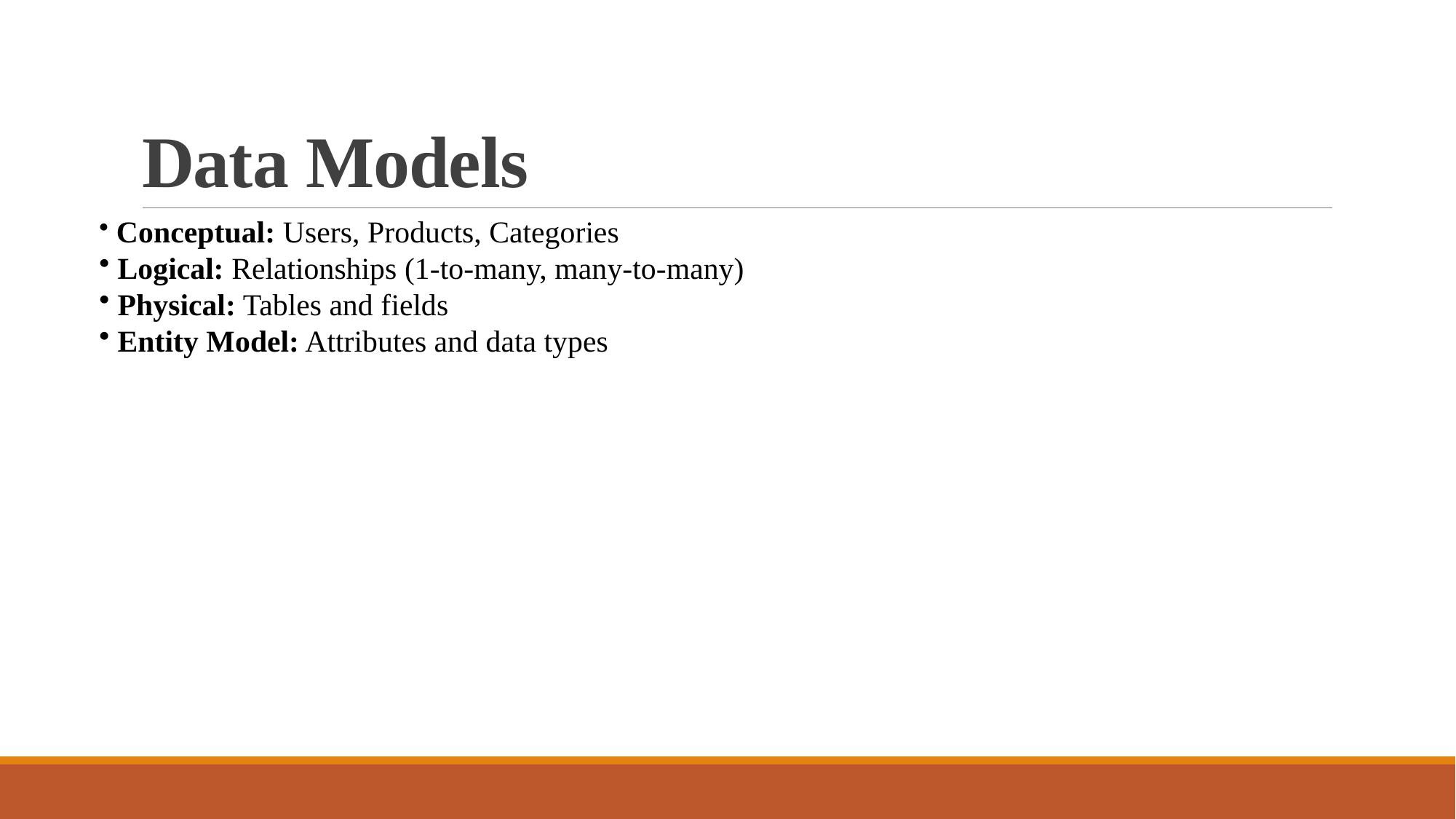

# Data Models
 Conceptual: Users, Products, Categories
 Logical: Relationships (1-to-many, many-to-many)
 Physical: Tables and fields
 Entity Model: Attributes and data types